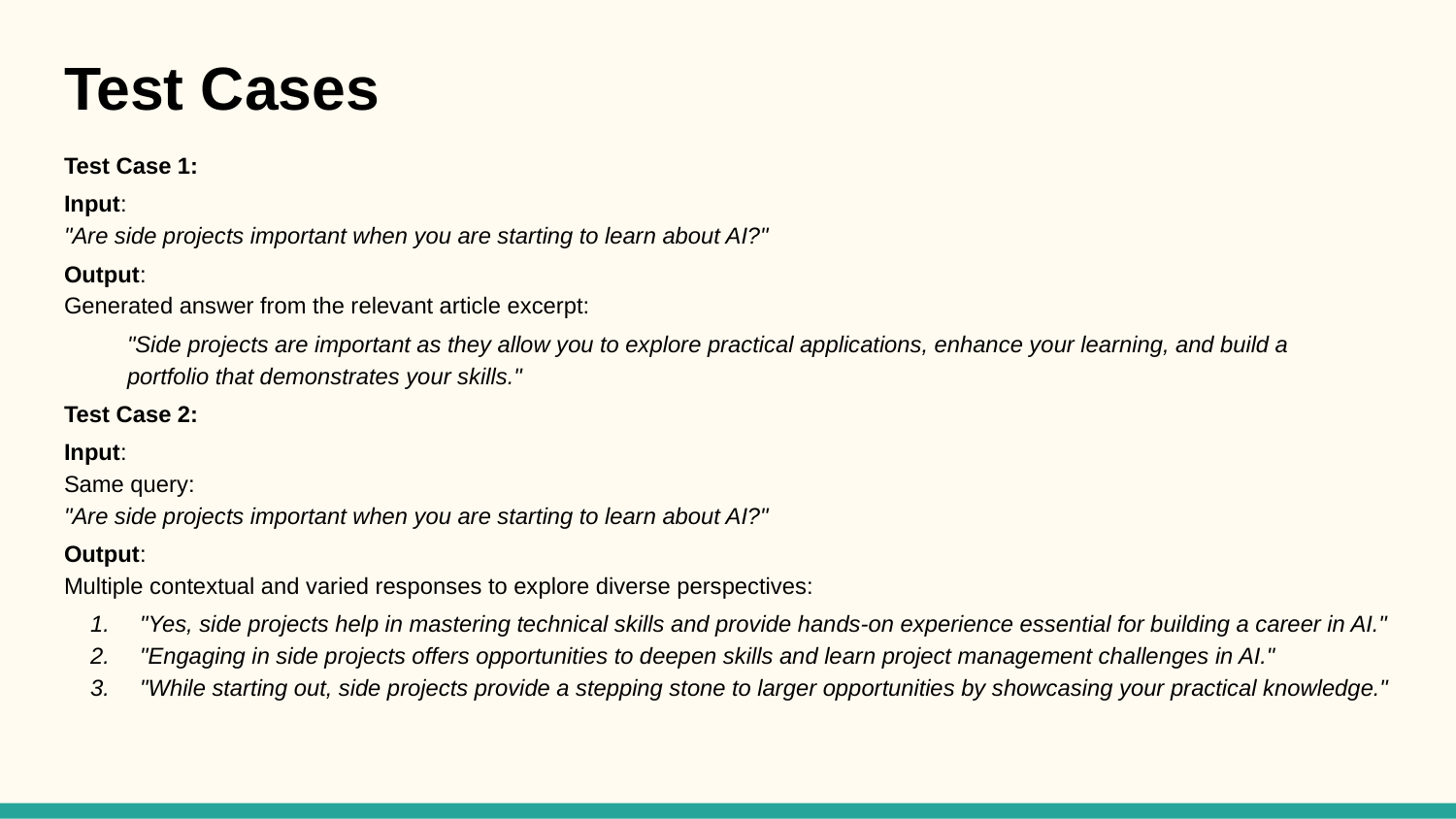

# Test Cases
Test Case 1:
Input:
"Are side projects important when you are starting to learn about AI?"
Output:
Generated answer from the relevant article excerpt:
"Side projects are important as they allow you to explore practical applications, enhance your learning, and build a portfolio that demonstrates your skills."
Test Case 2:
Input:
Same query:
"Are side projects important when you are starting to learn about AI?"
Output:
Multiple contextual and varied responses to explore diverse perspectives:
"Yes, side projects help in mastering technical skills and provide hands-on experience essential for building a career in AI."
"Engaging in side projects offers opportunities to deepen skills and learn project management challenges in AI."
"While starting out, side projects provide a stepping stone to larger opportunities by showcasing your practical knowledge."